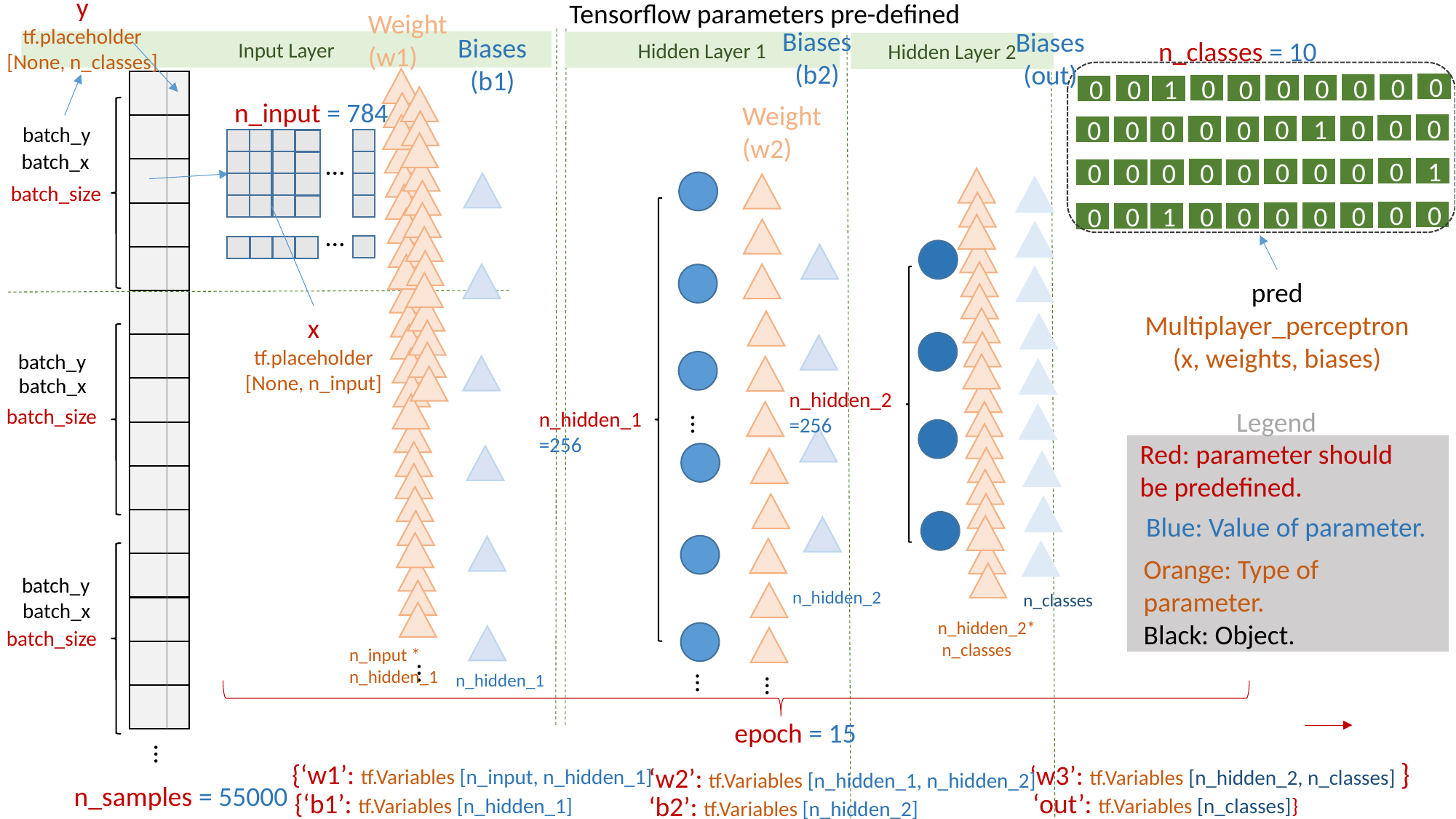

y
tf.placeholder
[None, n_classes]
Tensorflow parameters pre-defined
Weight (w1)
Biases
(b2)
Biases
(out)
Biases
(b1)
n_classes = 10
Input Layer
Hidden Layer 1
Hidden Layer 2

0
0
0
0
0
0
0
0
1
0

n_input = 784

…

…

Weight (w2)

batch_y
0
0
0
0
1
0
0
0
0
0

batch_x

1
0
0
0
0
0
0
0
0
0

batch_size

0
0
0
0
0
0
0
0
1
0

pred
Multiplayer_perceptron(x, weights, biases)

x
tf.placeholder
[None, n_input]

batch_y

batch_x

n_hidden_2
=256

batch_size
Legend
Red: parameter should be predefined.

Blue: Value of parameter.
Orange: Type of parameter.
Black: Object.
n_hidden_1
=256

…

batch_y
n_hidden_2

n_classes
batch_x

n_hidden_2*
 n_classes
batch_size

n_input *
n_hidden_1

…
n_hidden_1
…
…

epoch = 15
…
‘w3’: tf.Variables [n_hidden_2, n_classes] }
{‘w1’: tf.Variables [n_input, n_hidden_1]
‘w2’: tf.Variables [n_hidden_1, n_hidden_2]
n_samples = 55000
{‘b1’: tf.Variables [n_hidden_1]
‘out’: tf.Variables [n_classes]}
‘b2’: tf.Variables [n_hidden_2]
Weights: dict
biases: dict